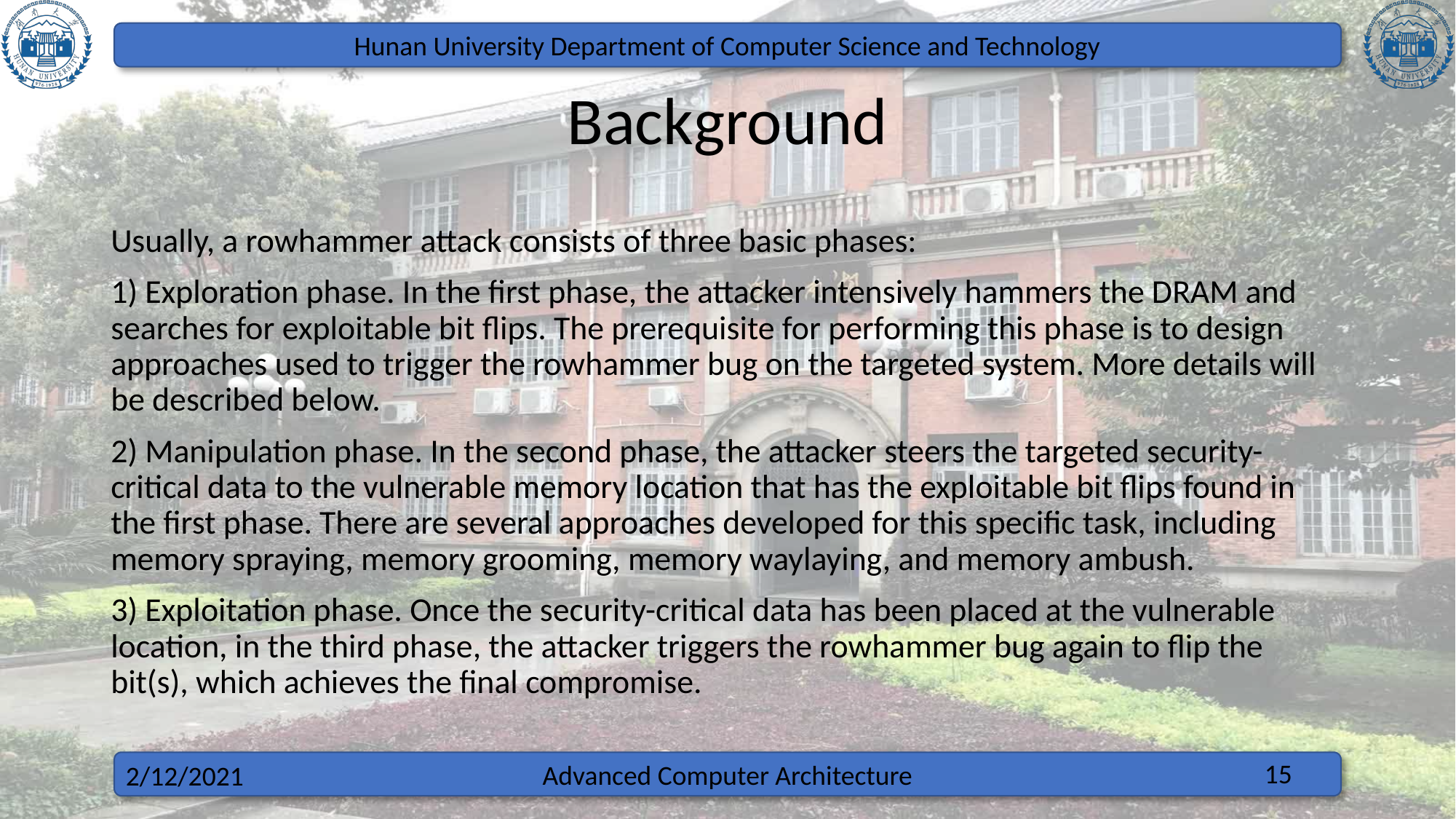

# Background
Usually, a rowhammer attack consists of three basic phases:
1) Exploration phase. In the first phase, the attacker intensively hammers the DRAM and searches for exploitable bit flips. The prerequisite for performing this phase is to design approaches used to trigger the rowhammer bug on the targeted system. More details will be described below.
2) Manipulation phase. In the second phase, the attacker steers the targeted security-critical data to the vulnerable memory location that has the exploitable bit flips found in the first phase. There are several approaches developed for this specific task, including memory spraying, memory grooming, memory waylaying, and memory ambush.
3) Exploitation phase. Once the security-critical data has been placed at the vulnerable location, in the third phase, the attacker triggers the rowhammer bug again to flip the bit(s), which achieves the final compromise.